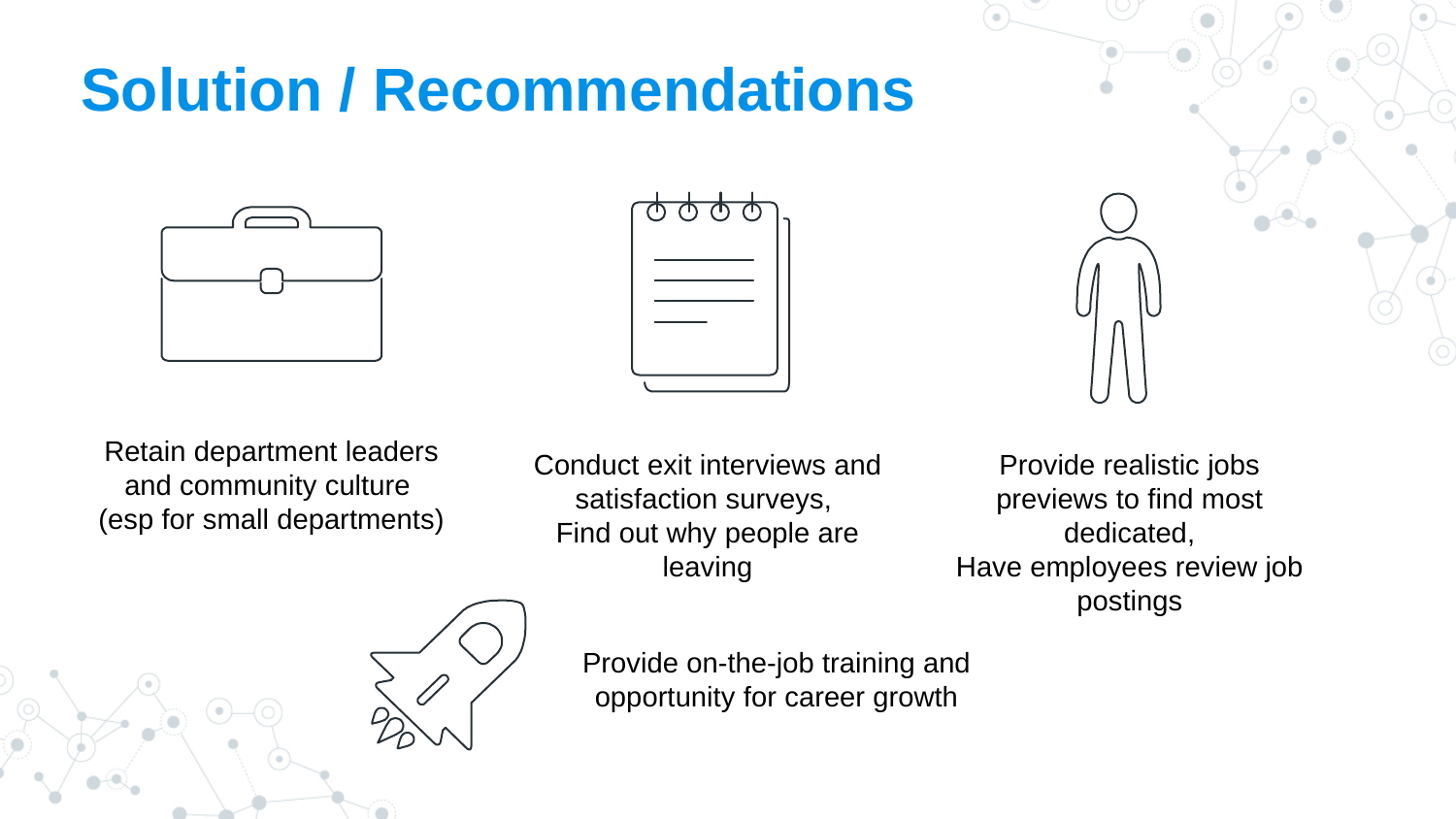

# Solution / Recommendations

Retain department leaders and community culture
(esp for small departments)
Conduct exit interviews and satisfaction surveys,
Find out why people are leaving
Provide realistic jobs previews to find most dedicated,
Have employees review job postings

Provide on-the-job training and opportunity for career growth